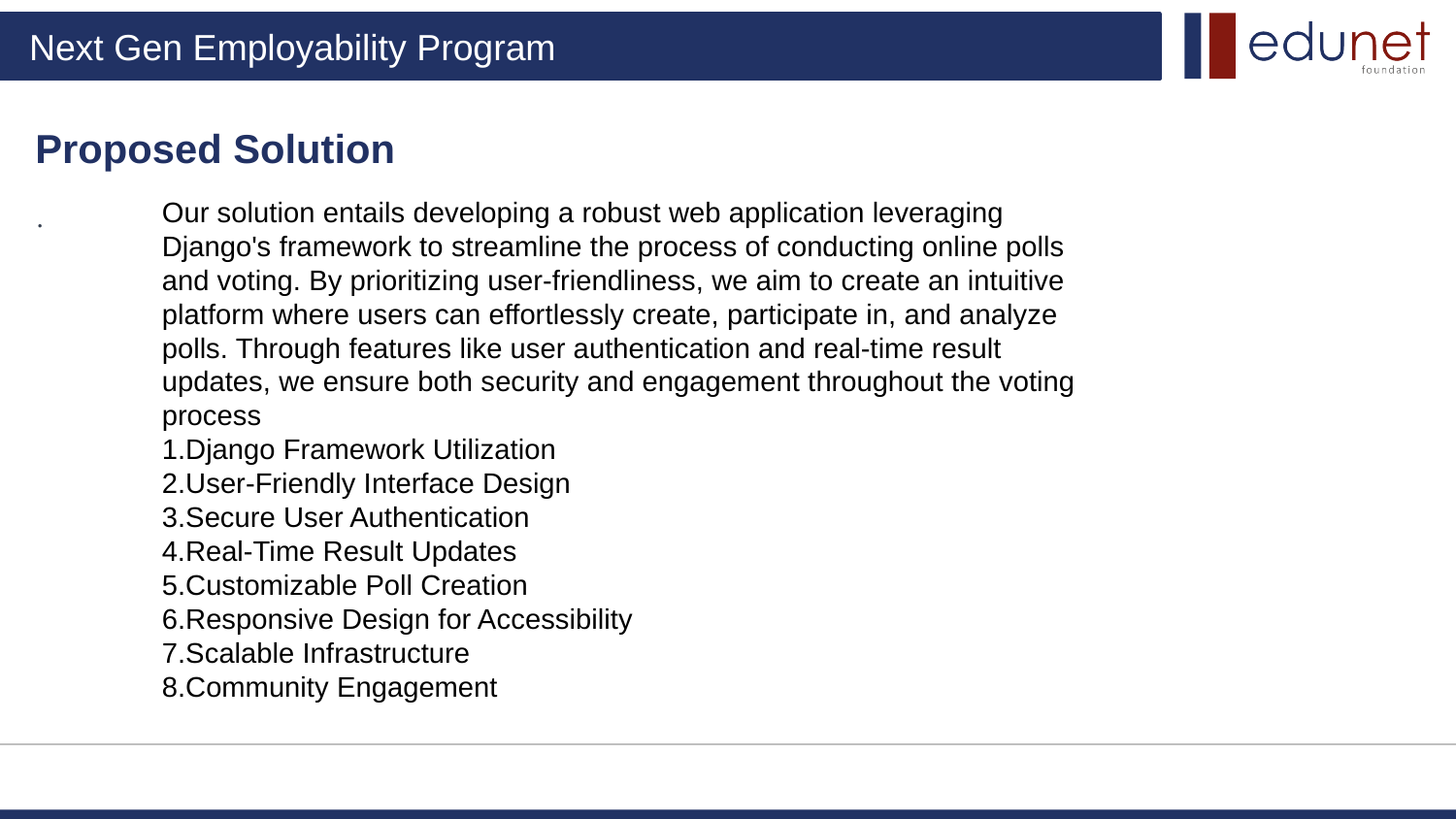

Proposed Solution
.
Our solution entails developing a robust web application leveraging Django's framework to streamline the process of conducting online polls and voting. By prioritizing user-friendliness, we aim to create an intuitive platform where users can effortlessly create, participate in, and analyze polls. Through features like user authentication and real-time result updates, we ensure both security and engagement throughout the voting process
1.Django Framework Utilization
2.User-Friendly Interface Design
3.Secure User Authentication
4.Real-Time Result Updates
5.Customizable Poll Creation
6.Responsive Design for Accessibility
7.Scalable Infrastructure
8.Community Engagement